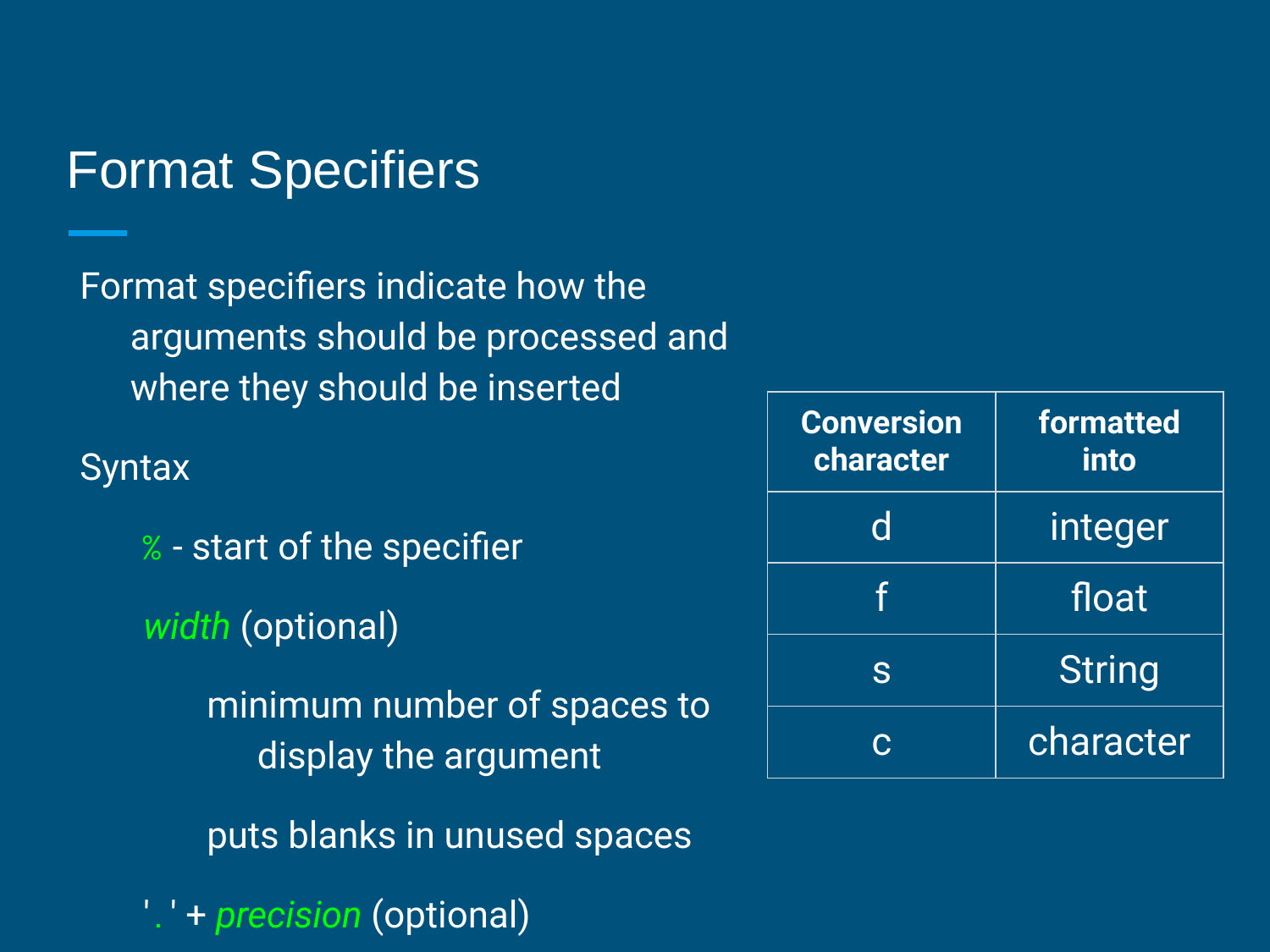

# Format Specifiers
Format specifiers indicate how the arguments should be processed and where they should be inserted
Syntax
% - start of the specifier
width (optional)
minimum number of spaces to display the argument
puts blanks in unused spaces
'.' + precision (optional)
number of digits after decimal point
conversion character
| Conversion character | formatted into |
| --- | --- |
| d | integer |
| f | float |
| s | String |
| c | character |